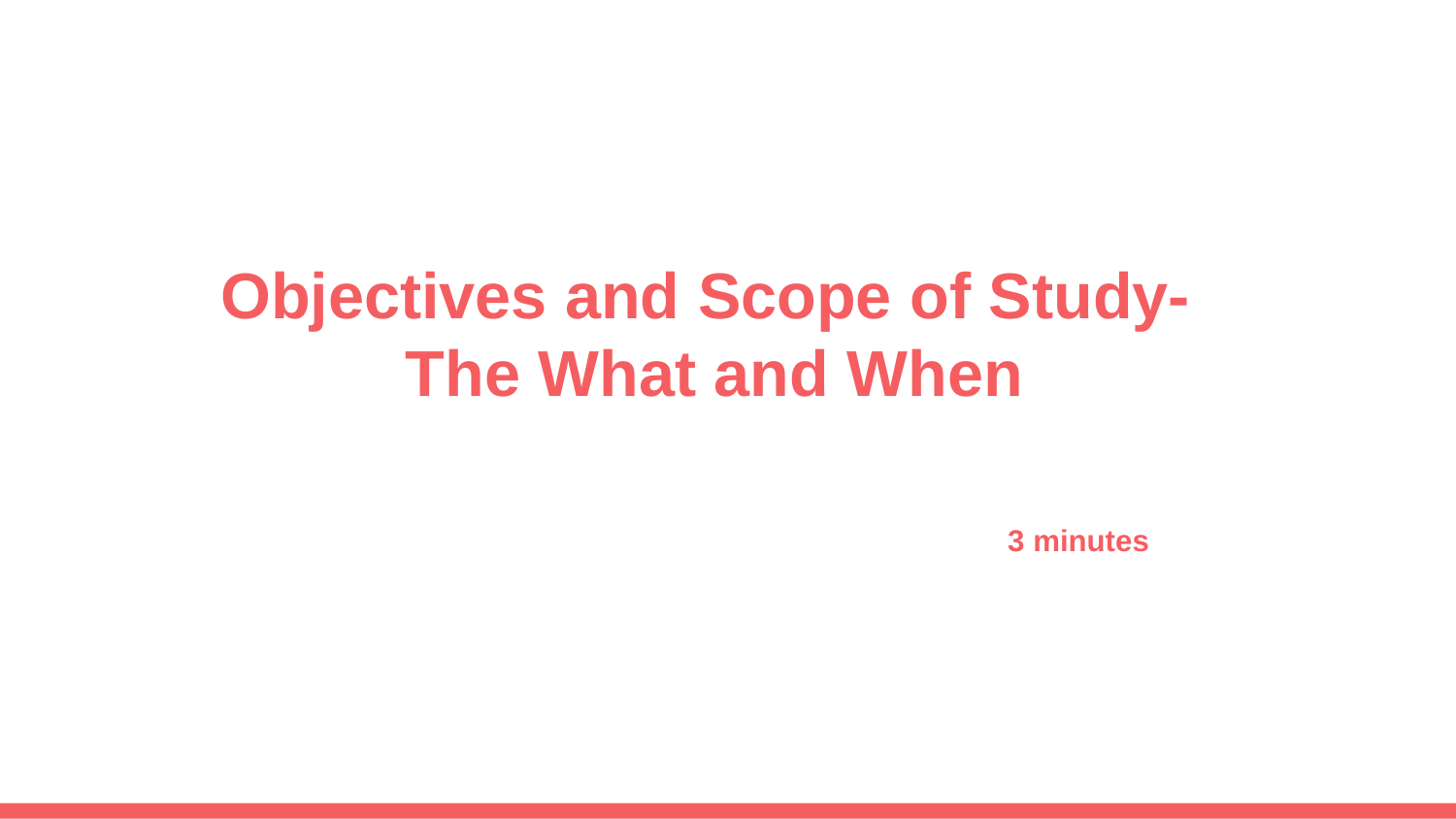

# Objectives and Scope of Study-
The What and When
														3 minutes